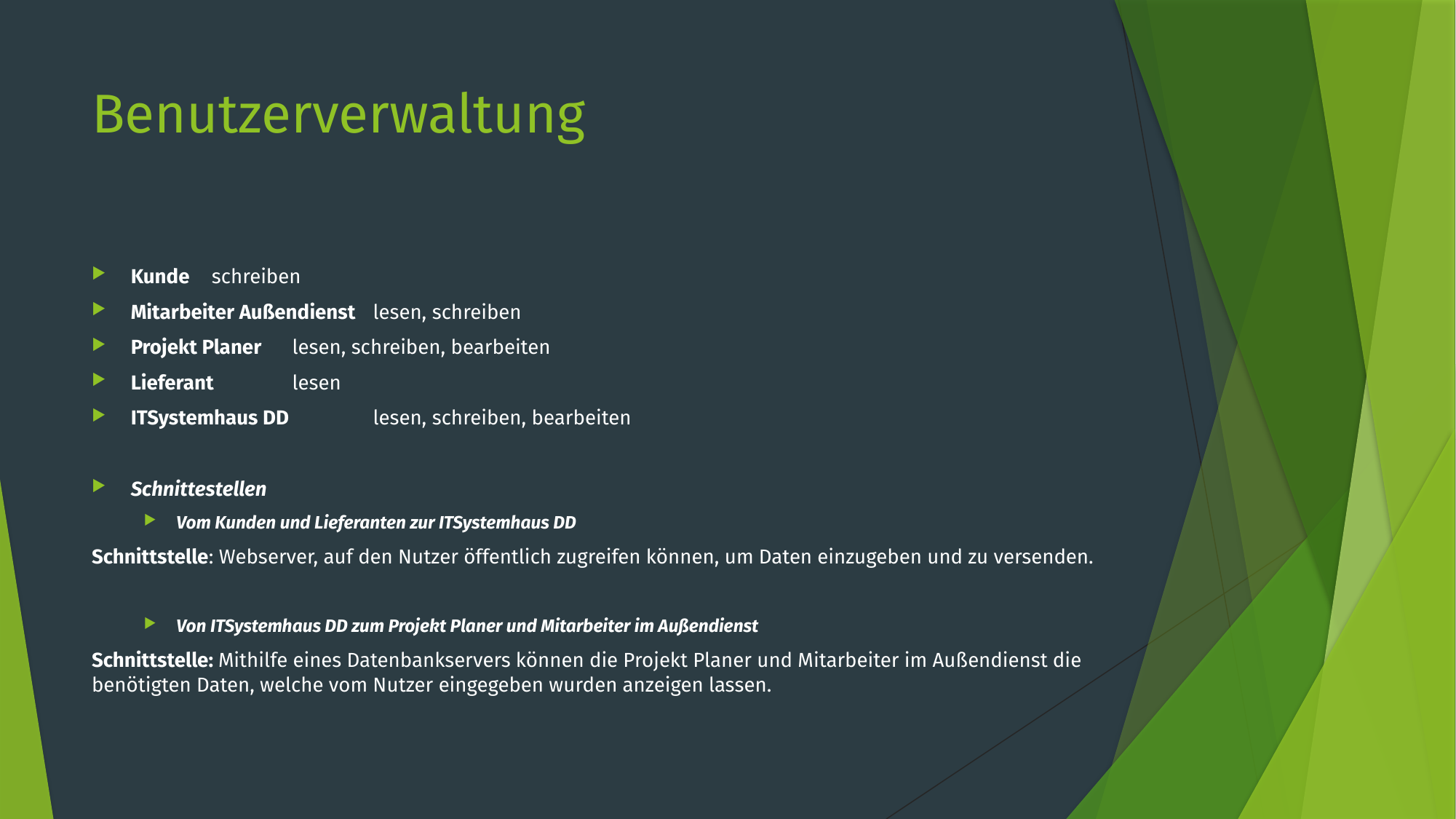

# Benutzerverwaltung
Kunde 				schreiben
Mitarbeiter Außendienst 	lesen, schreiben
Projekt Planer 			lesen, schreiben, bearbeiten
Lieferant 				lesen
ITSystemhaus DD 			lesen, schreiben, bearbeiten

Schnittestellen
Vom Kunden und Lieferanten zur ITSystemhaus DD
Schnittstelle: Webserver, auf den Nutzer öffentlich zugreifen können, um Daten einzugeben und zu versenden.

Von ITSystemhaus DD zum Projekt Planer und Mitarbeiter im Außendienst
Schnittstelle: Mithilfe eines Datenbankservers können die Projekt Planer und Mitarbeiter im Außendienst die benötigten Daten, welche vom Nutzer eingegeben wurden anzeigen lassen.